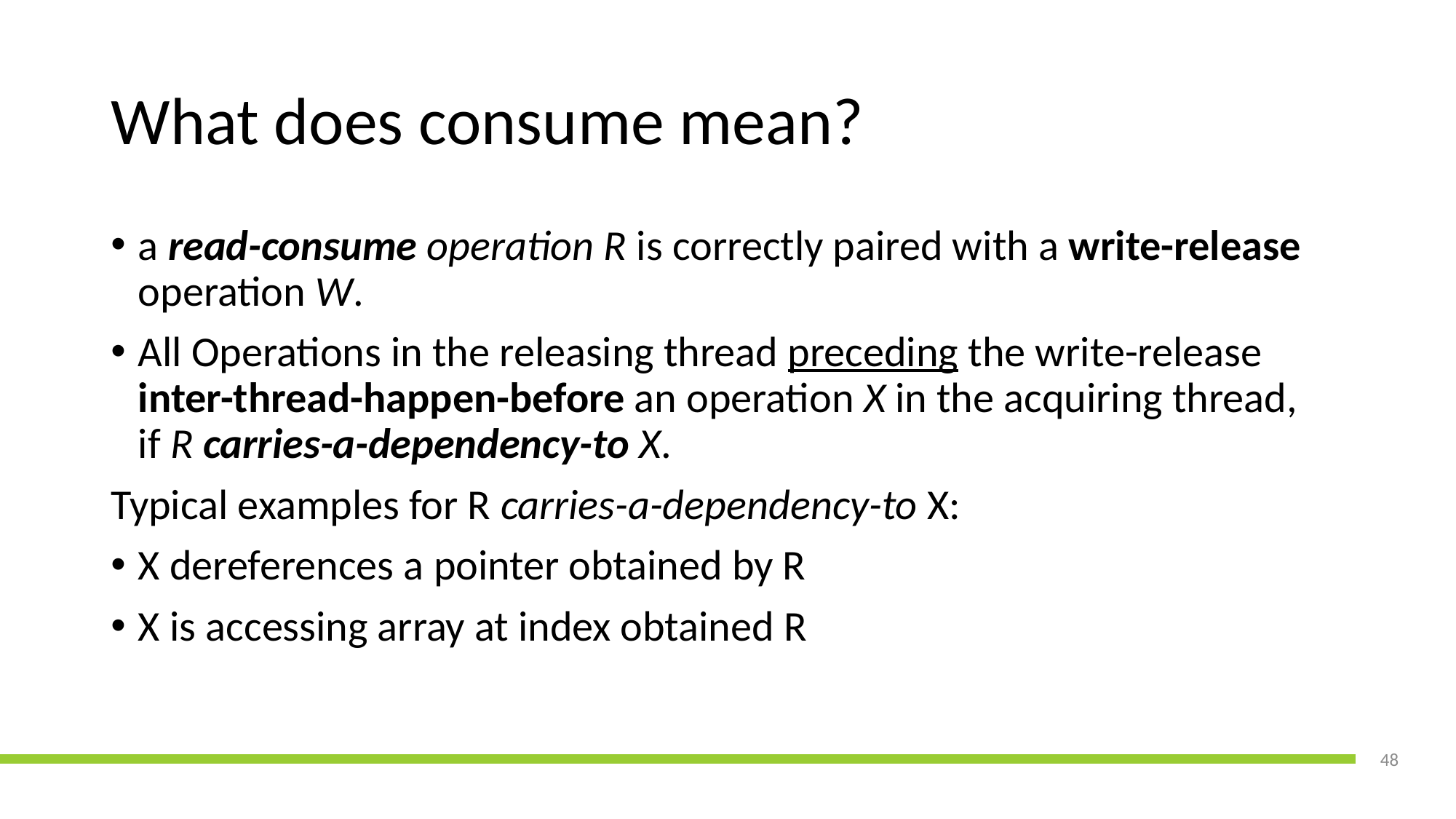

# What does consume mean?
a read-consume operation R is correctly paired with a write-release operation W.
All Operations in the releasing thread preceding the write-release inter-thread-happen-before an operation X in the acquiring thread,
if R carries-a-dependency-to X.
Typical examples for R carries-a-dependency-to X:
X dereferences a pointer obtained by R
X is accessing array at index obtained R
48